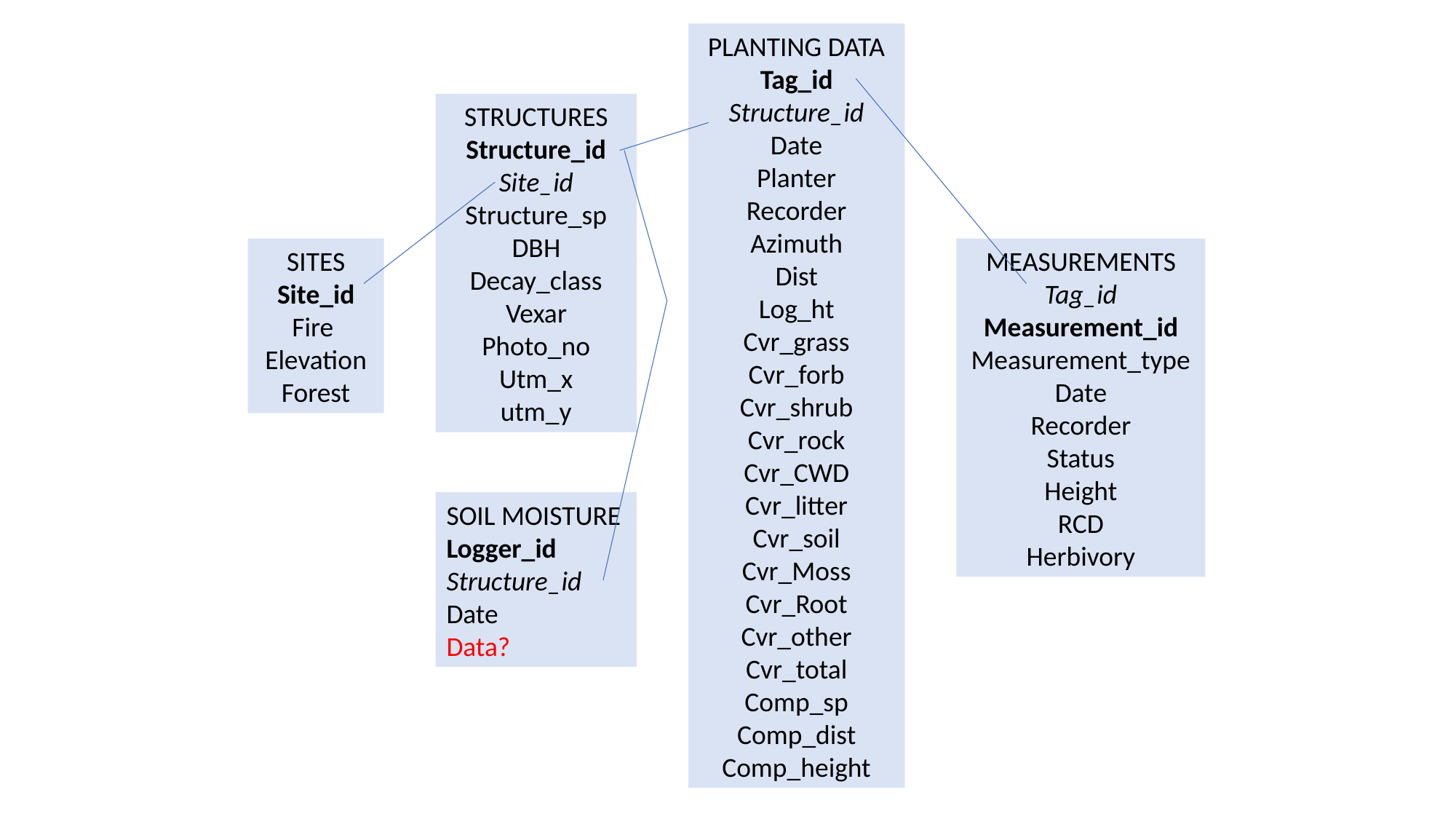

PLANTING DATA
Tag_id
Structure_id
Date
Planter
Recorder
Azimuth
Dist
Log_ht
Cvr_grass
Cvr_forb
Cvr_shrub
Cvr_rock
Cvr_CWD
Cvr_litter
Cvr_soil
Cvr_Moss
Cvr_Root
Cvr_other
Cvr_total
Comp_sp
Comp_dist
Comp_height
STRUCTURES
Structure_id
Site_id
Structure_sp
DBH
Decay_class
Vexar
Photo_no
Utm_x
utm_y
SITES
Site_id
Fire
Elevation
Forest
MEASUREMENTS
Tag_id
Measurement_id
Measurement_type
Date
Recorder
Status
Height
RCD
Herbivory
SOIL MOISTURE
Logger_id
Structure_id
Date
Data?